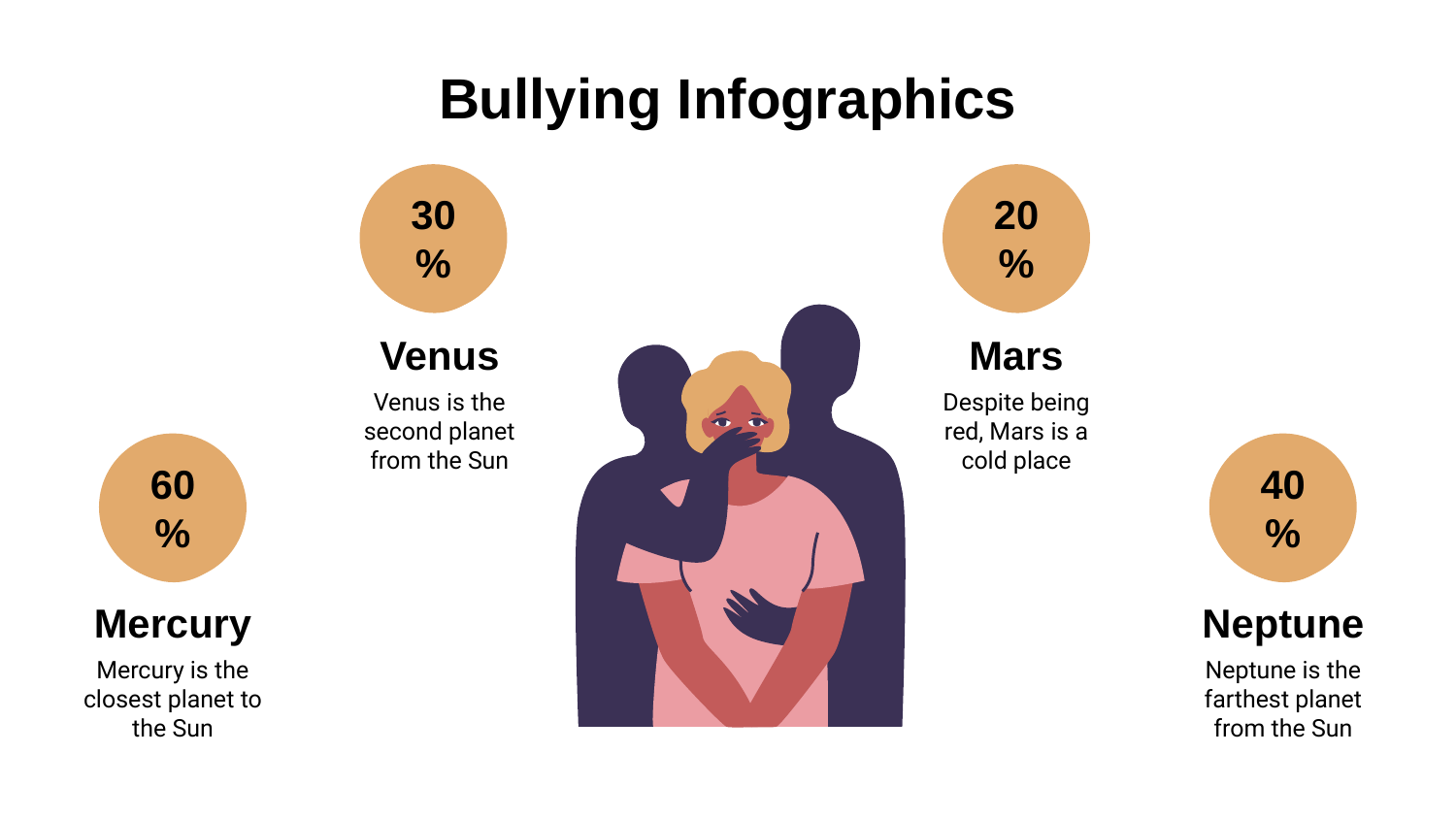

# Bullying Infographics
30%

20%

Venus
Venus is the second planet from the Sun
Mars
Despite being red, Mars is a cold place
60%

40%

Mercury
Mercury is the closest planet to the Sun
Neptune
Neptune is the farthest planet from the Sun